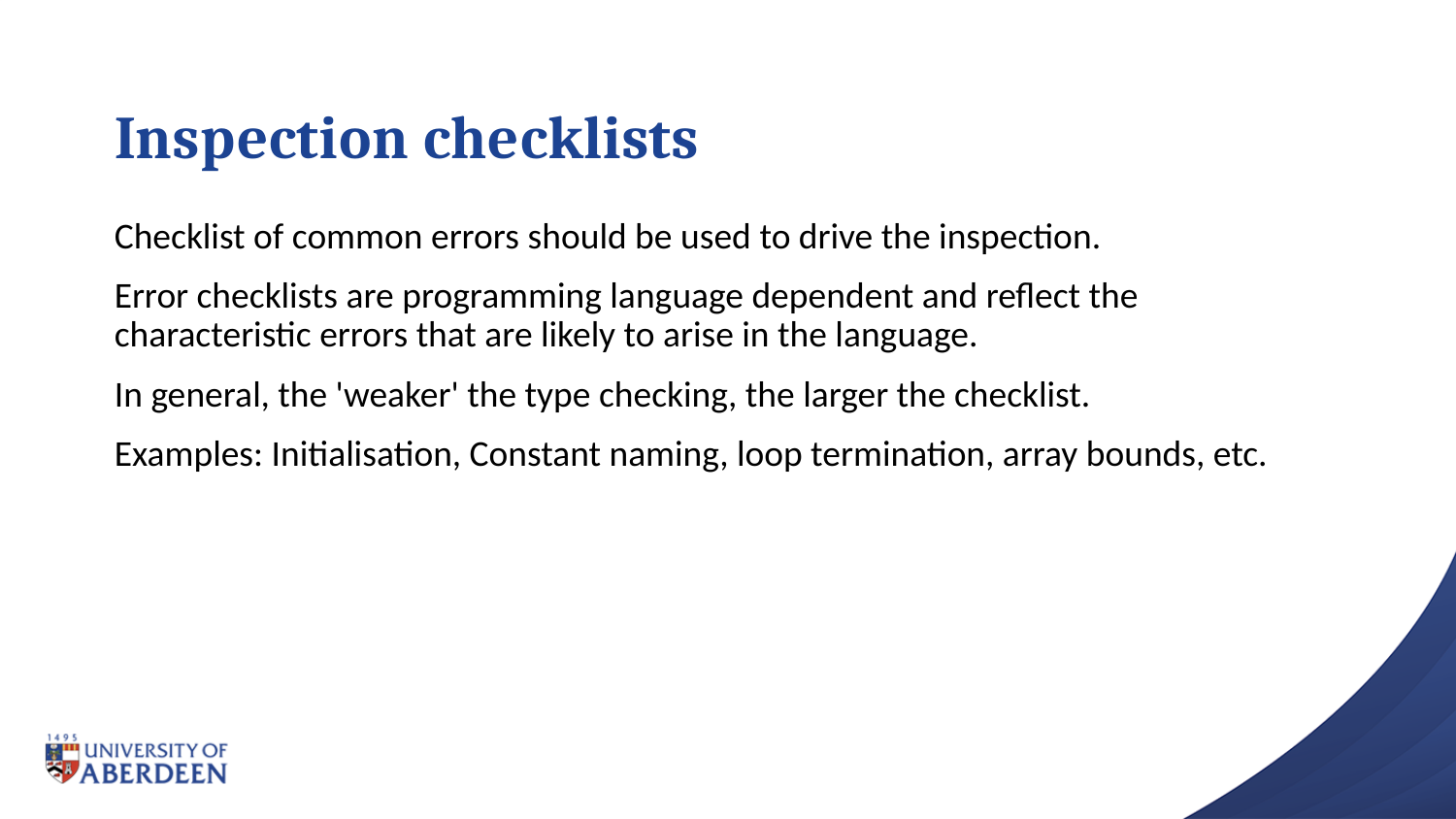

# Inspection checklists
Checklist of common errors should be used to drive the inspection.
Error checklists are programming language dependent and reflect the characteristic errors that are likely to arise in the language.
In general, the 'weaker' the type checking, the larger the checklist.
Examples: Initialisation, Constant naming, loop termination, array bounds, etc.
Chapter 24 Quality management
38
10/12/2014